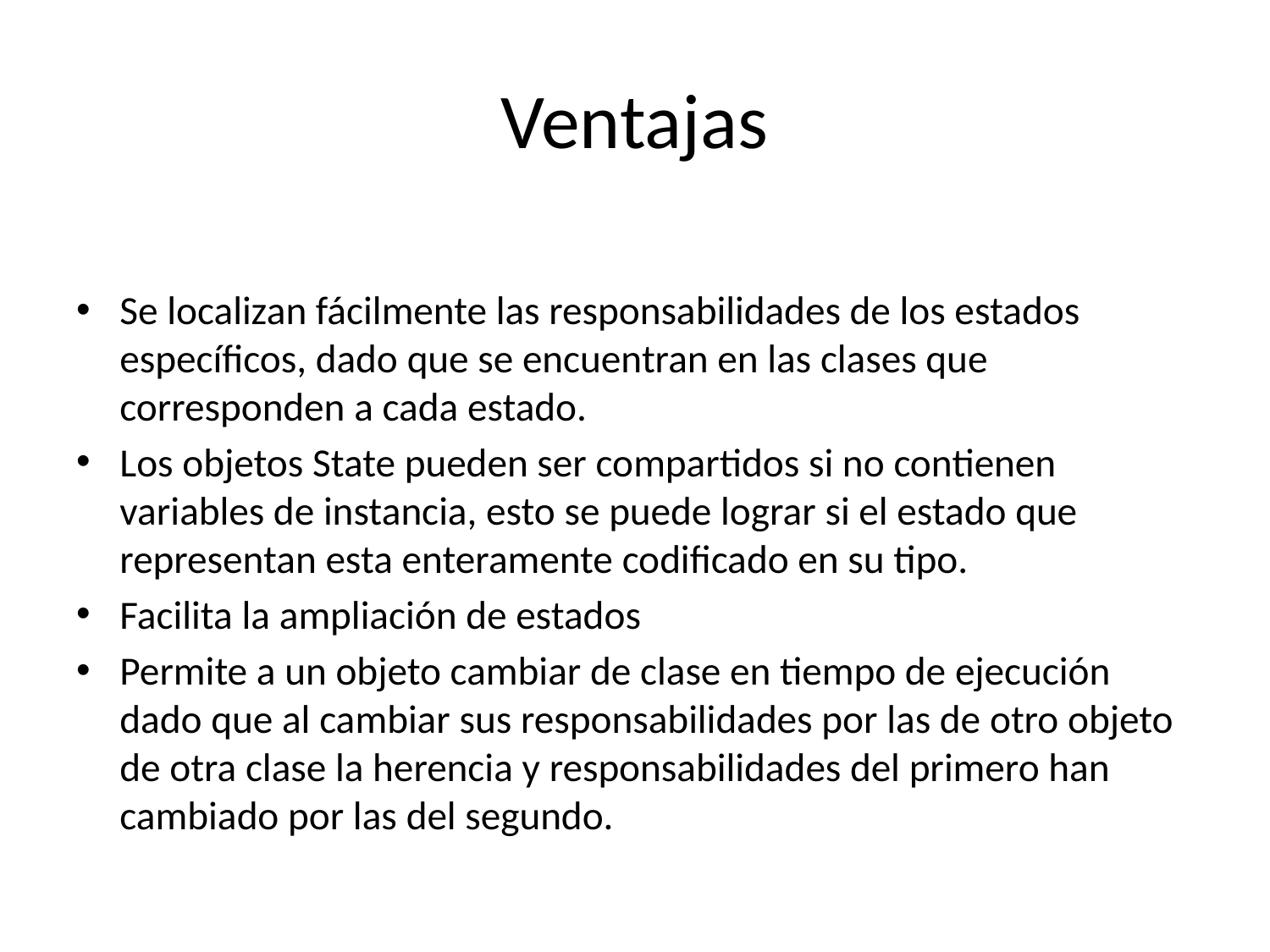

# Ventajas

Se localizan fácilmente las responsabilidades de los estados específicos, dado que se encuentran en las clases que corresponden a cada estado.
Los objetos State pueden ser compartidos si no contienen variables de instancia, esto se puede lograr si el estado que representan esta enteramente codificado en su tipo.
Facilita la ampliación de estados
Permite a un objeto cambiar de clase en tiempo de ejecución dado que al cambiar sus responsabilidades por las de otro objeto de otra clase la herencia y responsabilidades del primero han cambiado por las del segundo.